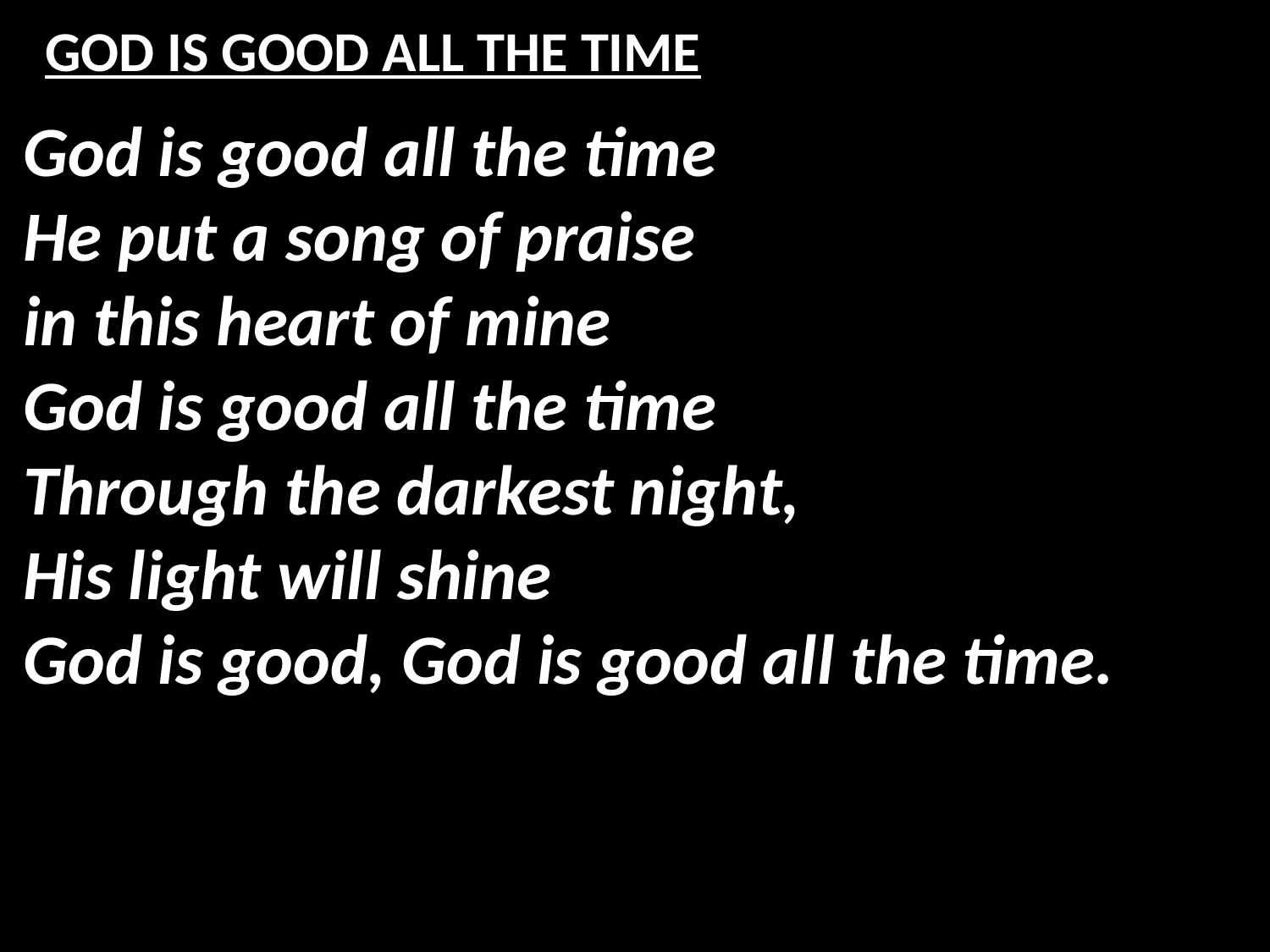

# GOD IS GOOD ALL THE TIME
God is good all the time
He put a song of praise
in this heart of mine
God is good all the time
Through the darkest night,
His light will shine
God is good, God is good all the time.